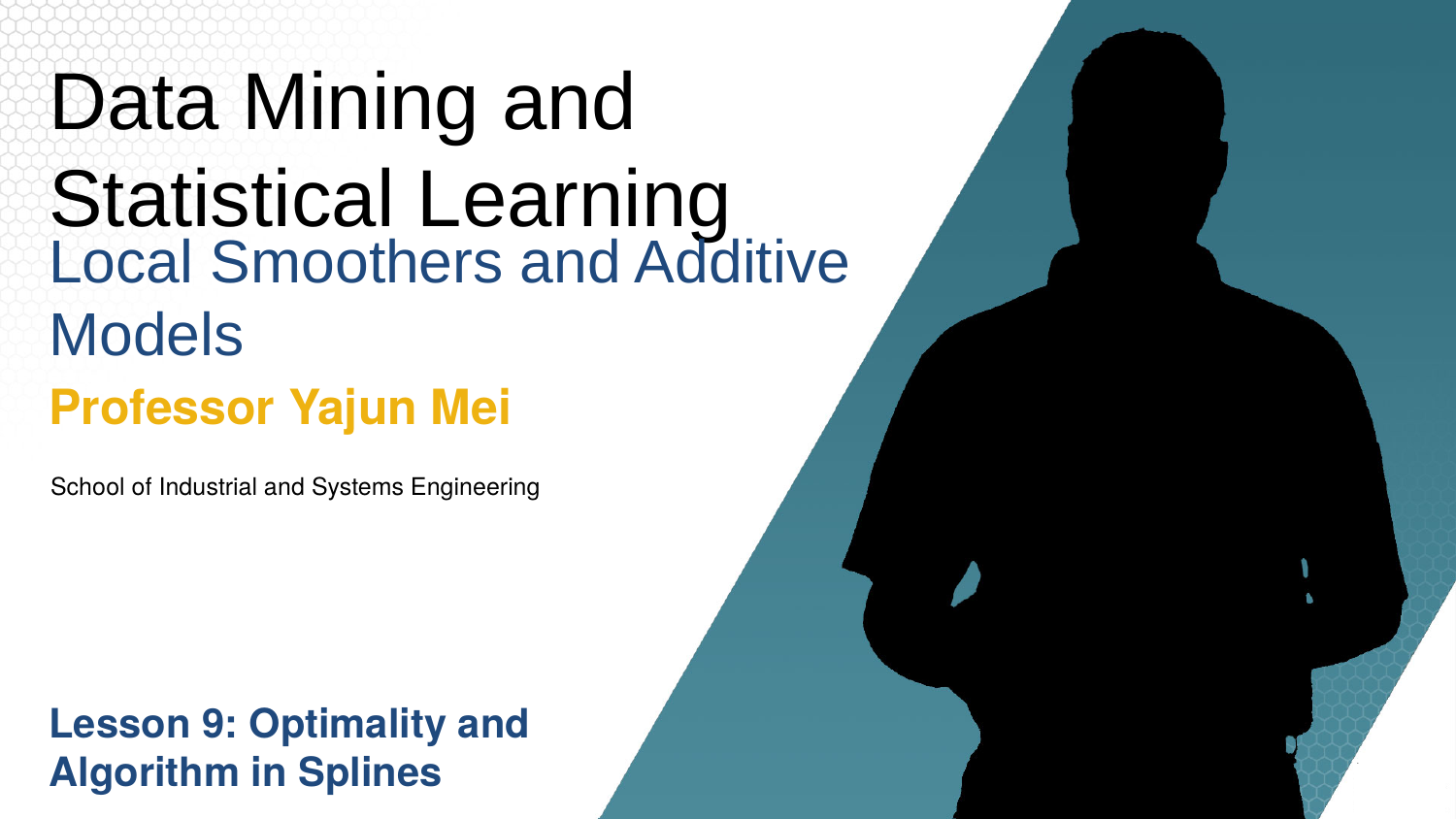

# Data Mining and Statistical Learning
Local Smoothers and Additive Models

Professor Yajun Mei
School of Industrial and Systems Engineering
Lesson 9: Optimality and Algorithm in Splines